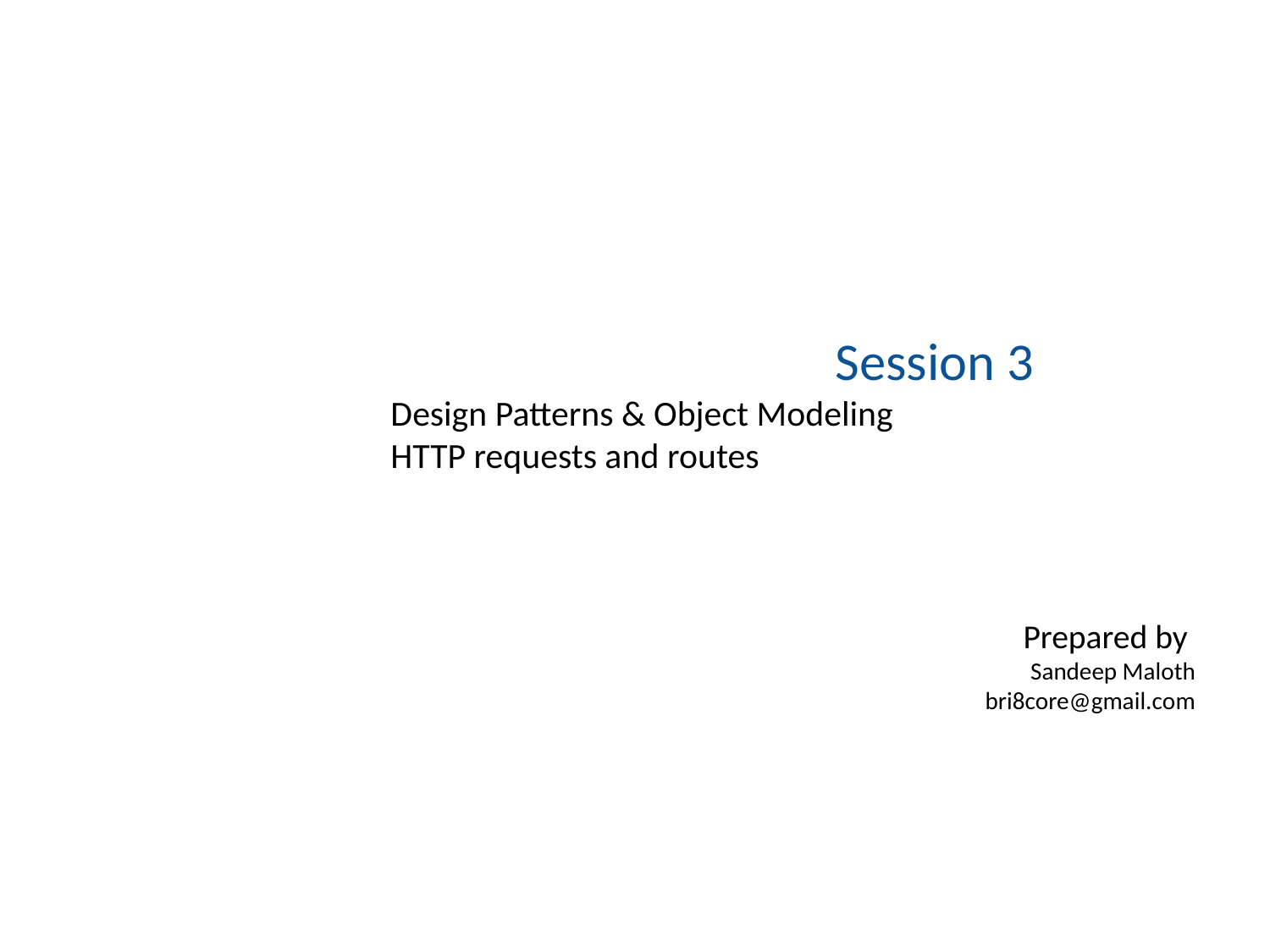

# Session 3
Design Patterns & Object Modeling
HTTP requests and routes
Prepared by
Sandeep Maloth
bri8core@gmail.com